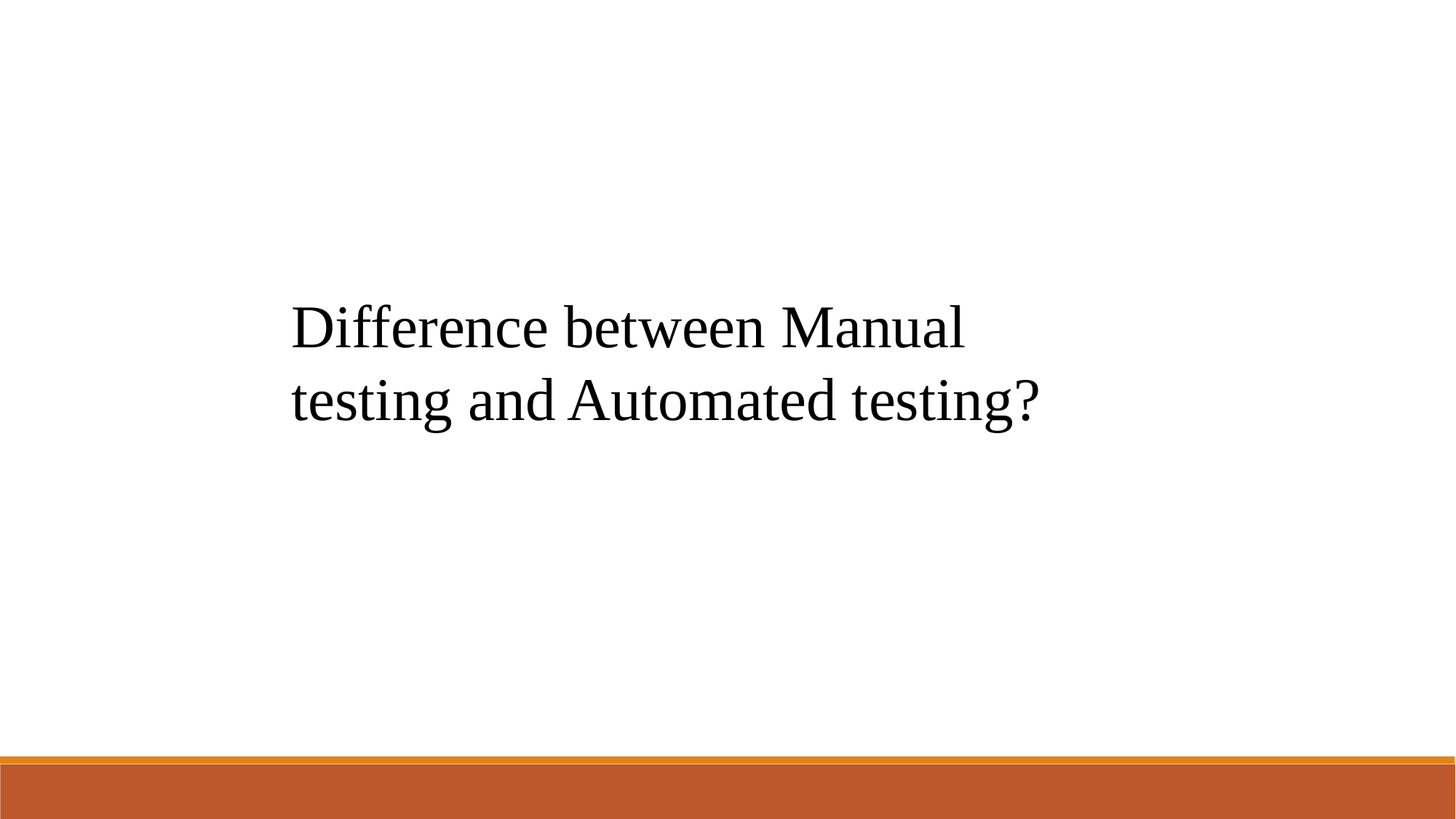

Difference between Manual testing and Automated testing?